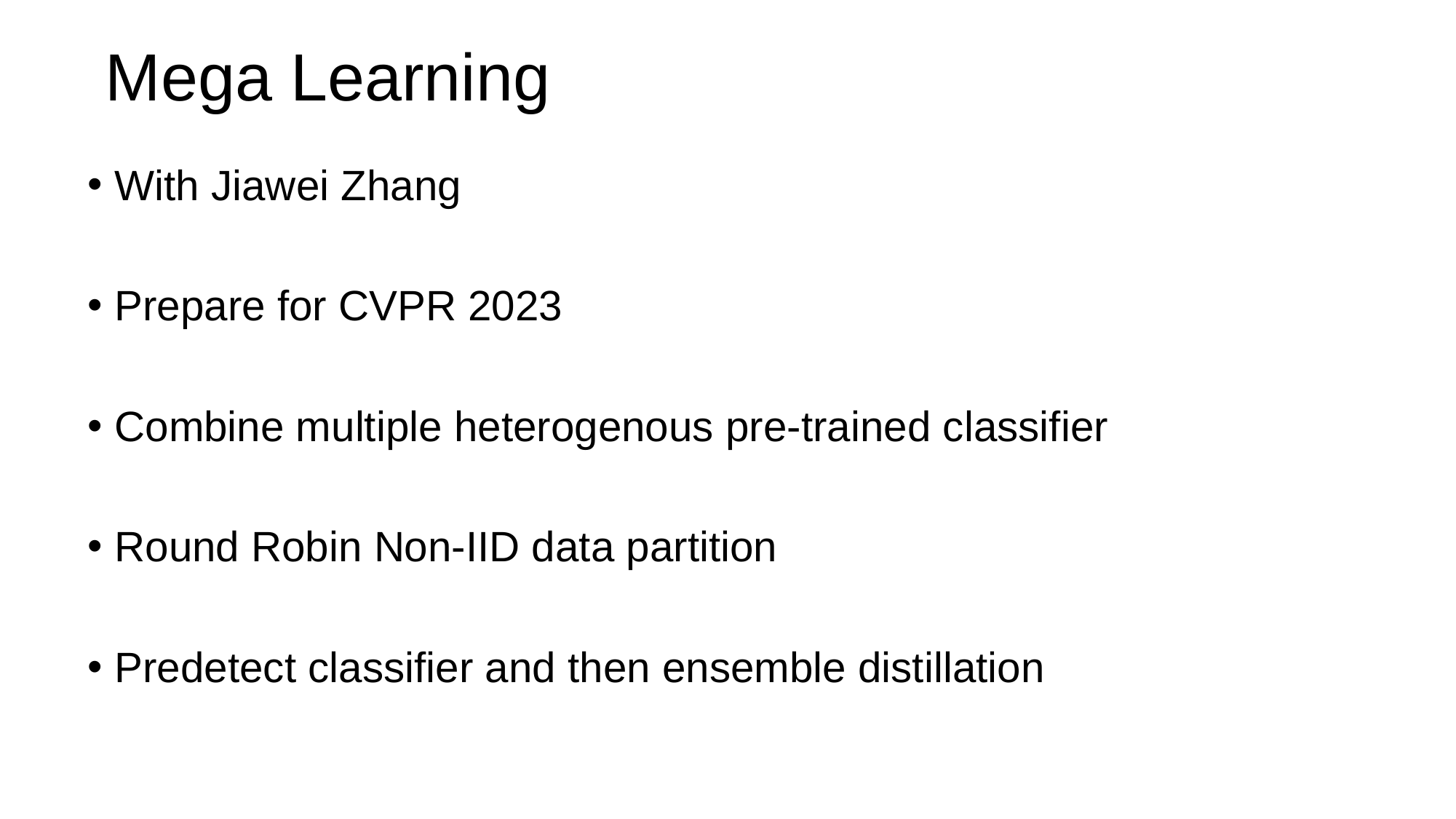

# Mega Learning
With Jiawei Zhang

Prepare for CVPR 2023

Combine multiple heterogenous pre-trained classifier

Round Robin Non-IID data partition

Predetect classifier and then ensemble distillation